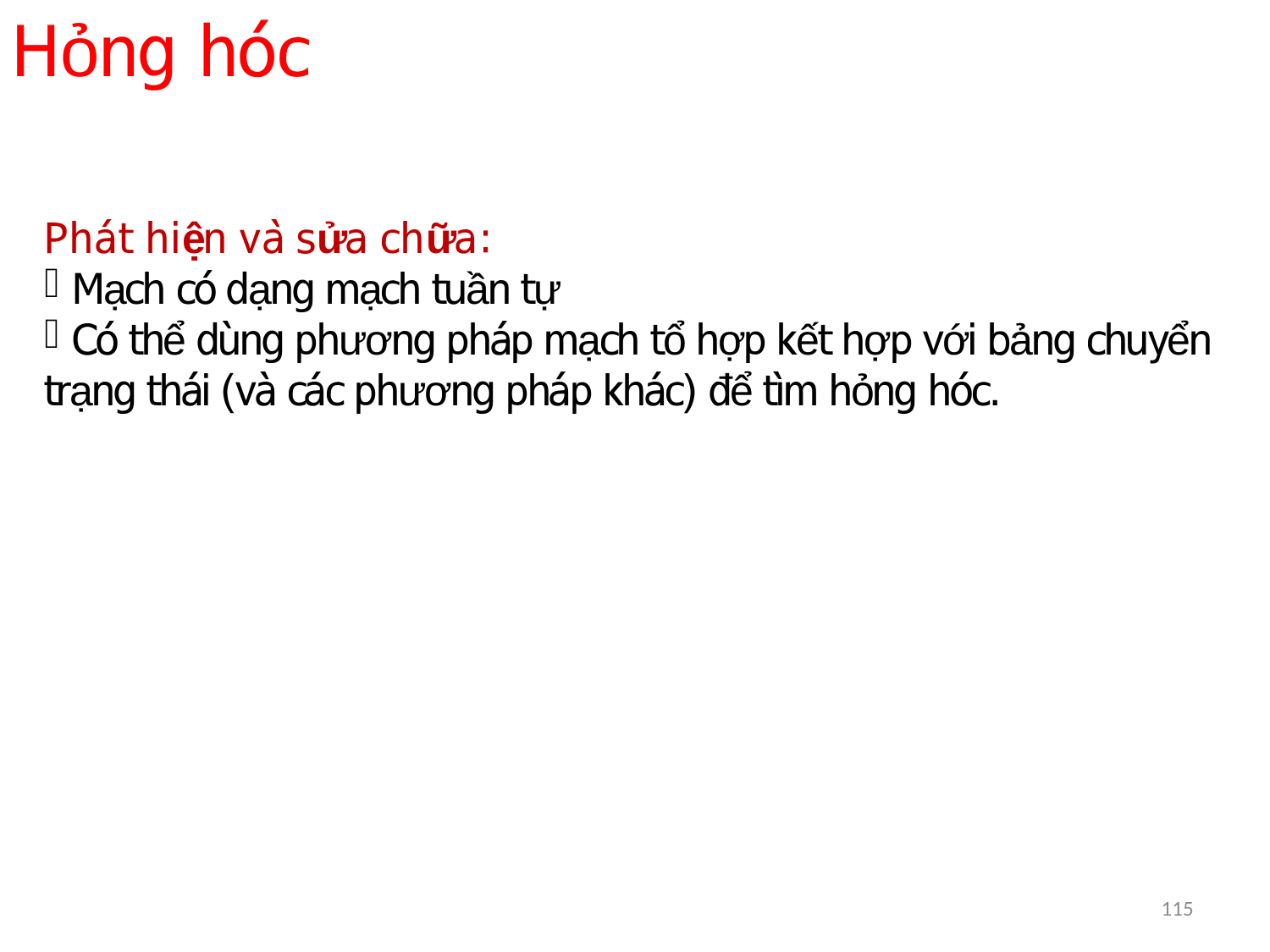

Hỏng hóc
Phát hiện và sửa chữa:
 Mạch có dạng mạch tuần tự
 Có thể dùng phương pháp mạch tổ hợp kết hợp với bảng chuyển trạng thái (và các phương pháp khác) để tìm hỏng hóc.
115